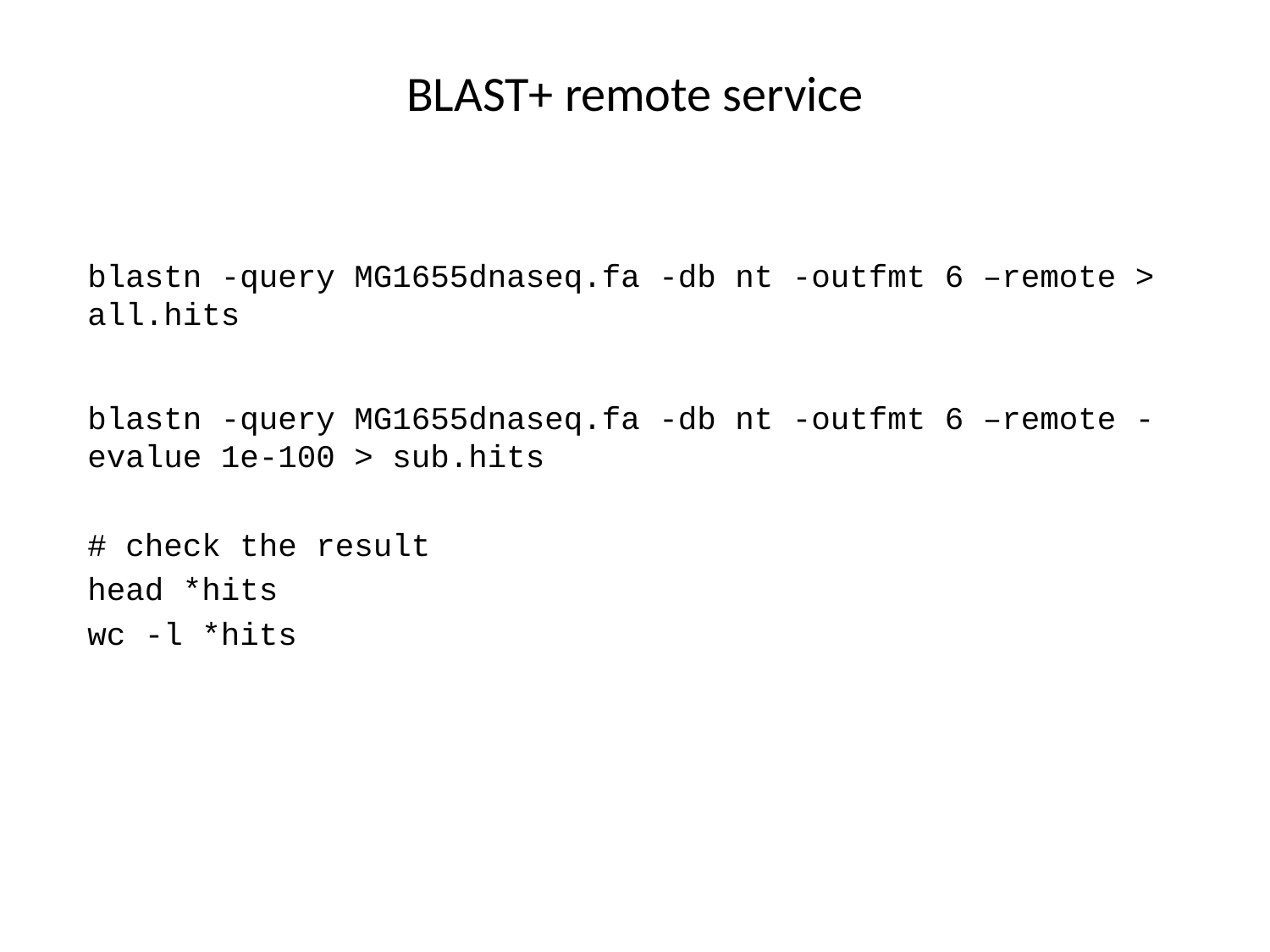

# BLAST+ remote service
blastn -query MG1655dnaseq.fa -db nt -outfmt 6 –remote > all.hits

blastn -query MG1655dnaseq.fa -db nt -outfmt 6 –remote -evalue 1e-100 > sub.hits

# check the result
head *hits
wc -l *hits